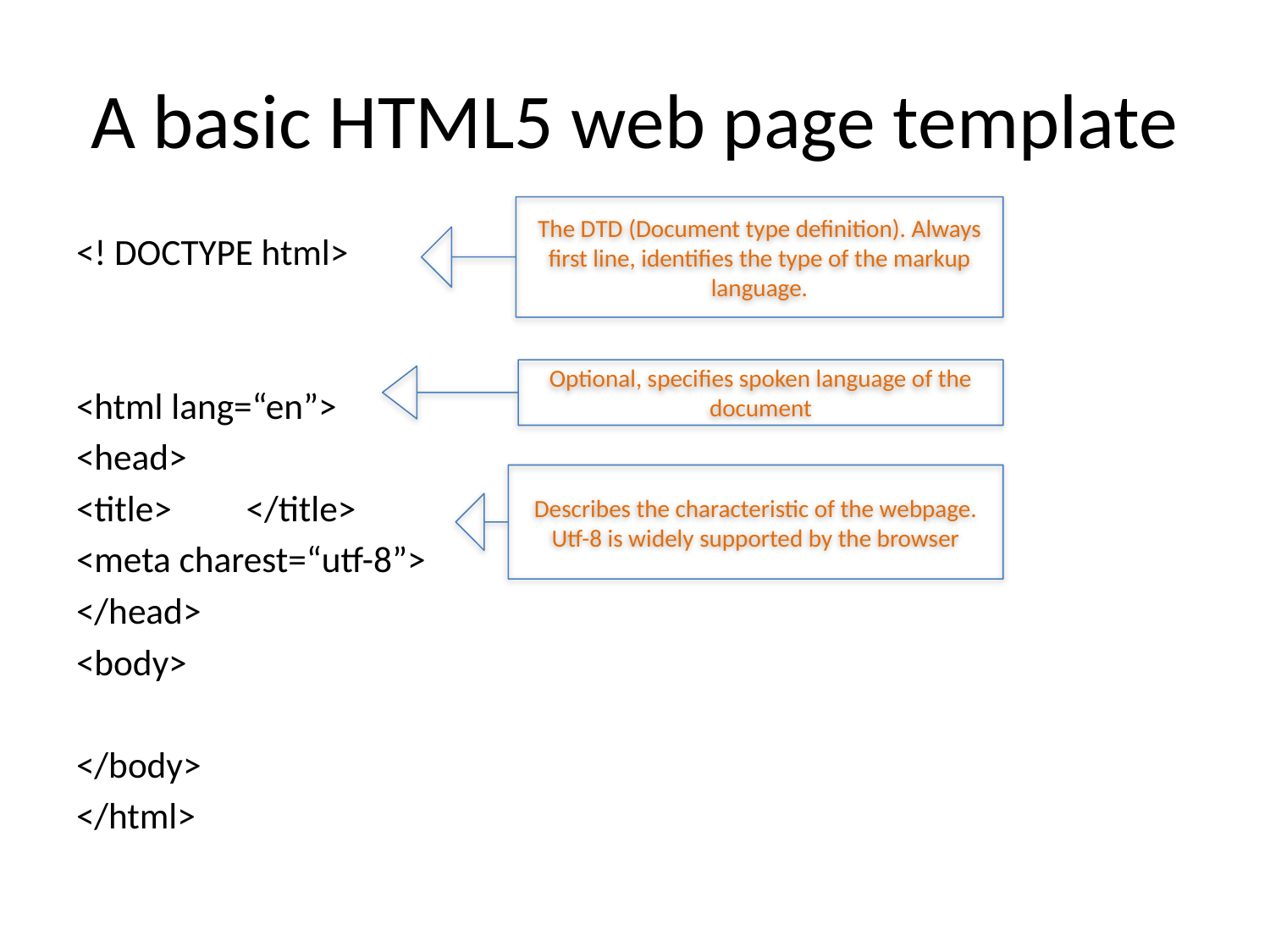

# A basic HTML5 web page template
The DTD (Document type definition). Always first line, identifies the type of the markup language.
<! DOCTYPE html>

<html lang=“en”>
<head>
<title>         </title>
<meta charest=“utf-8”>
</head>
<body>

</body>
</html>
Optional, specifies spoken language of the document
Describes the characteristic of the webpage. Utf-8 is widely supported by the browser